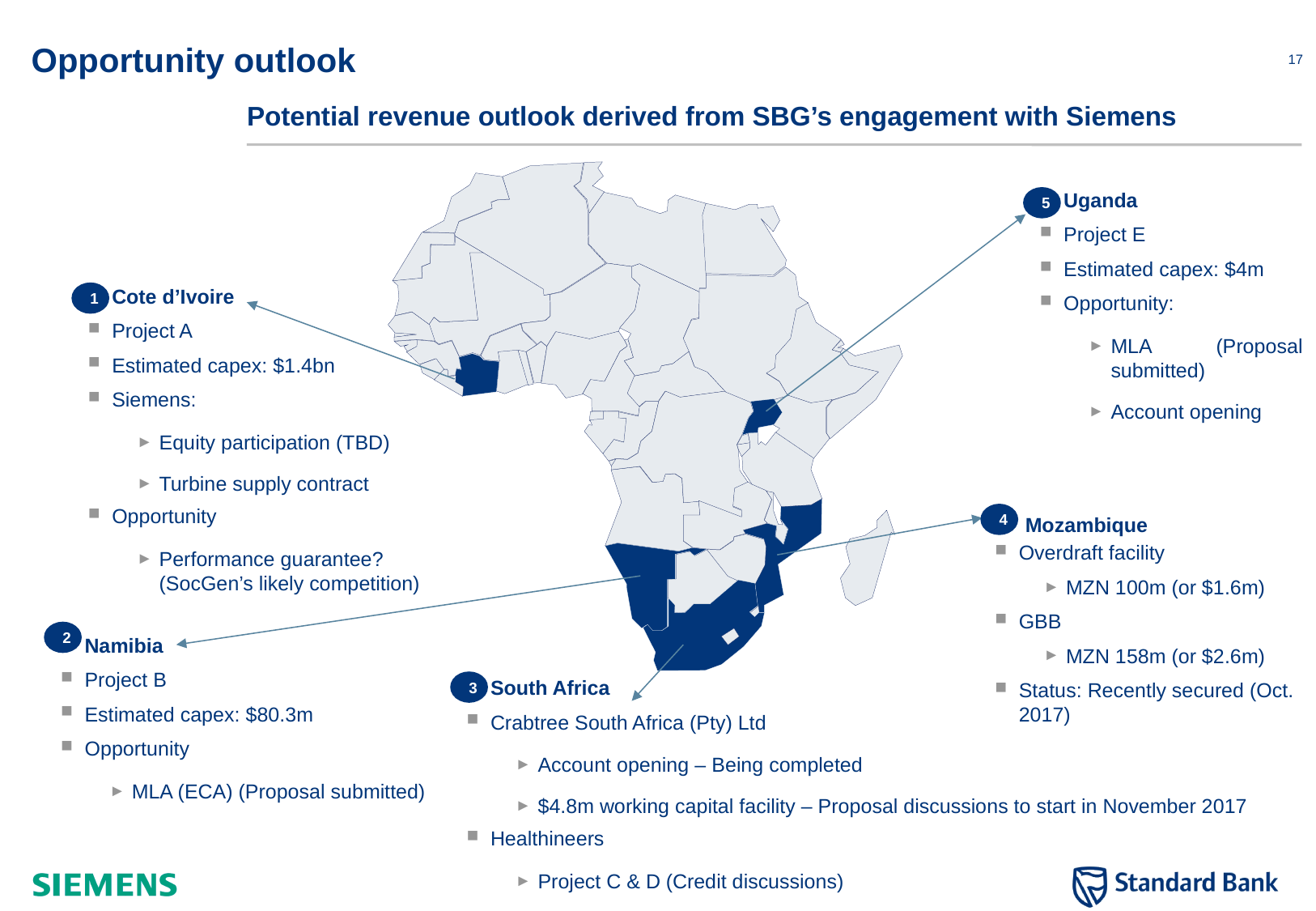

# Opportunity outlook
Potential revenue outlook derived from SBG’s engagement with Siemens

Uganda
Project E
Estimated capex: $4m
Opportunity:
MLA (Proposal submitted)
Account opening
5
Cote d’Ivoire
Project A
Estimated capex: $1.4bn
Siemens:
Equity participation (TBD)
Turbine supply contract
Opportunity
Performance guarantee? (SocGen’s likely competition)
1
Mozambique
Overdraft facility
MZN 100m (or $1.6m)
GBB
MZN 158m (or $2.6m)
Status: Recently secured (Oct. 2017)
4
Namibia
Project B
Estimated capex: $80.3m
Opportunity
MLA (ECA) (Proposal submitted)
2
South Africa
Crabtree South Africa (Pty) Ltd
Account opening – Being completed
$4.8m working capital facility – Proposal discussions to start in November 2017
Healthineers
Project C & D (Credit discussions)
3